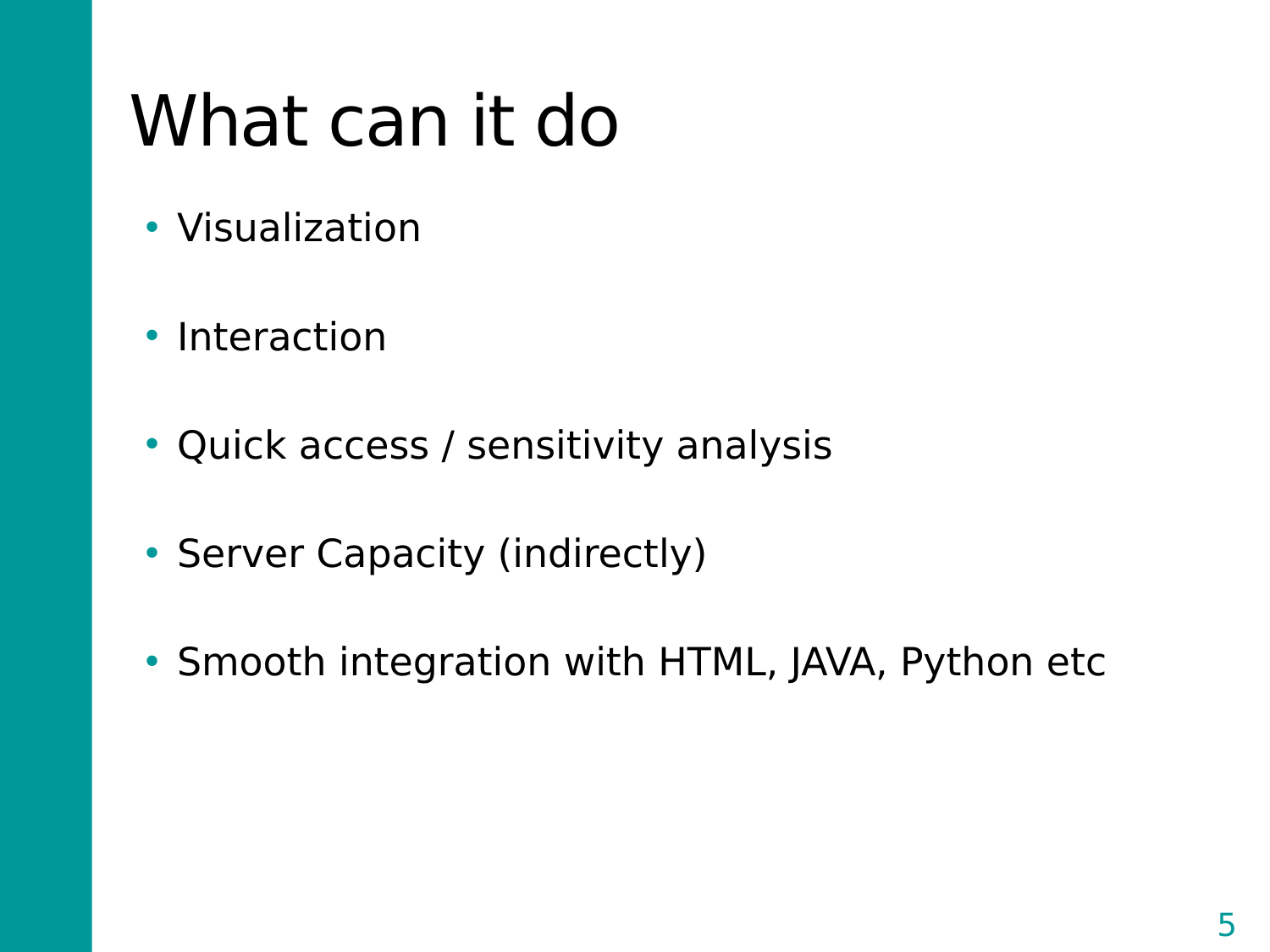

# What can it do
Visualization

Interaction

Quick access / sensitivity analysis

Server Capacity (indirectly)

Smooth integration with HTML, JAVA, Python etc

5